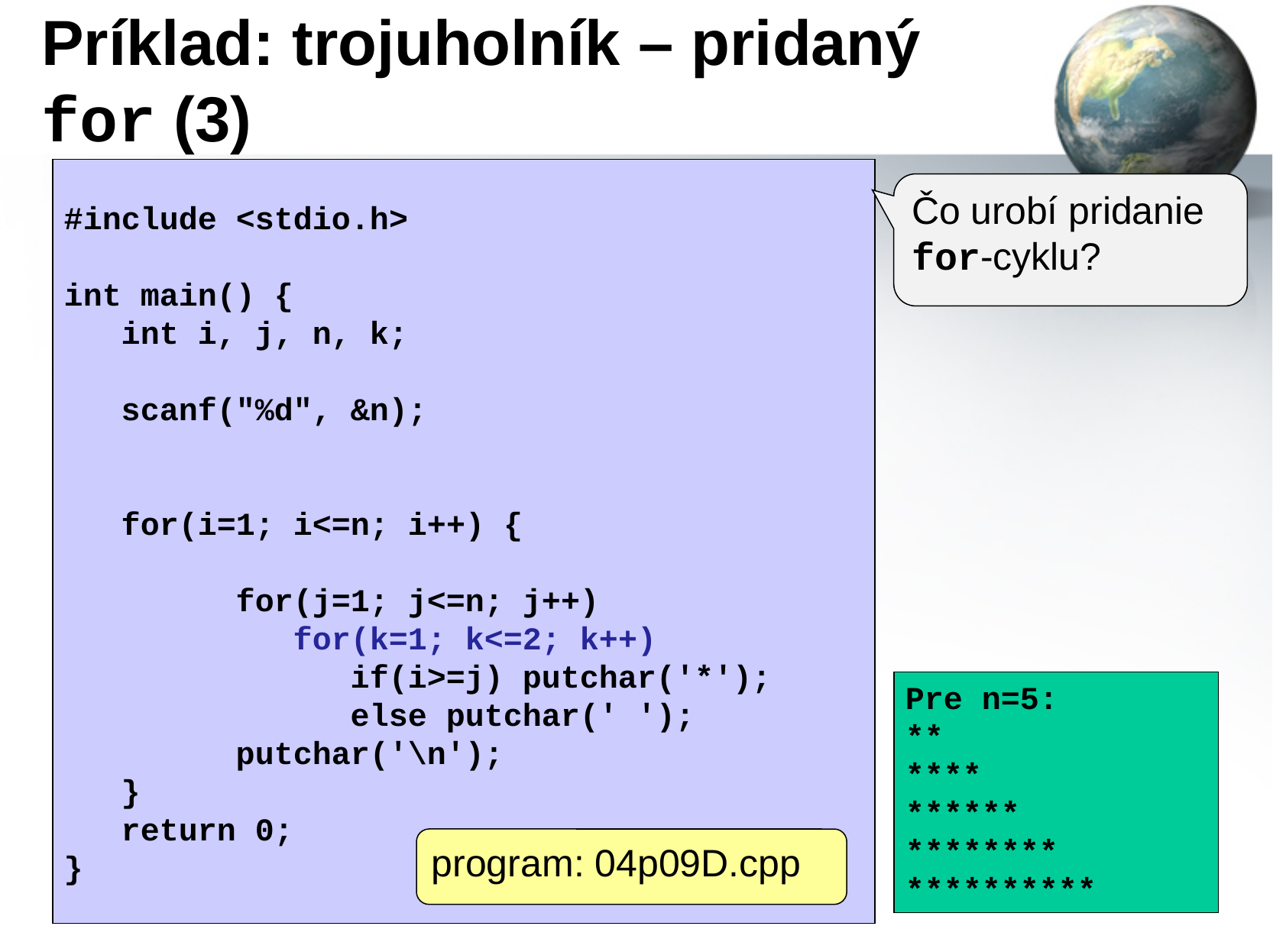

# Príklad: trojuholník – pridaný for (3)
#include <stdio.h>

int main() {
   int i, j, n, k;

   scanf("%d", &n);

   for(i=1; i<=n; i++) {

         for(j=1; j<=n; j++)
            for(k=1; k<=2; k++)
               if(i>=j) putchar('*');
               else putchar(' ');
         putchar('\n');
   }
   return 0;
}
Čo urobí pridanie for-cyklu?
Pre n=5:
**
****
******
********
**********
program: 04p09D.cpp